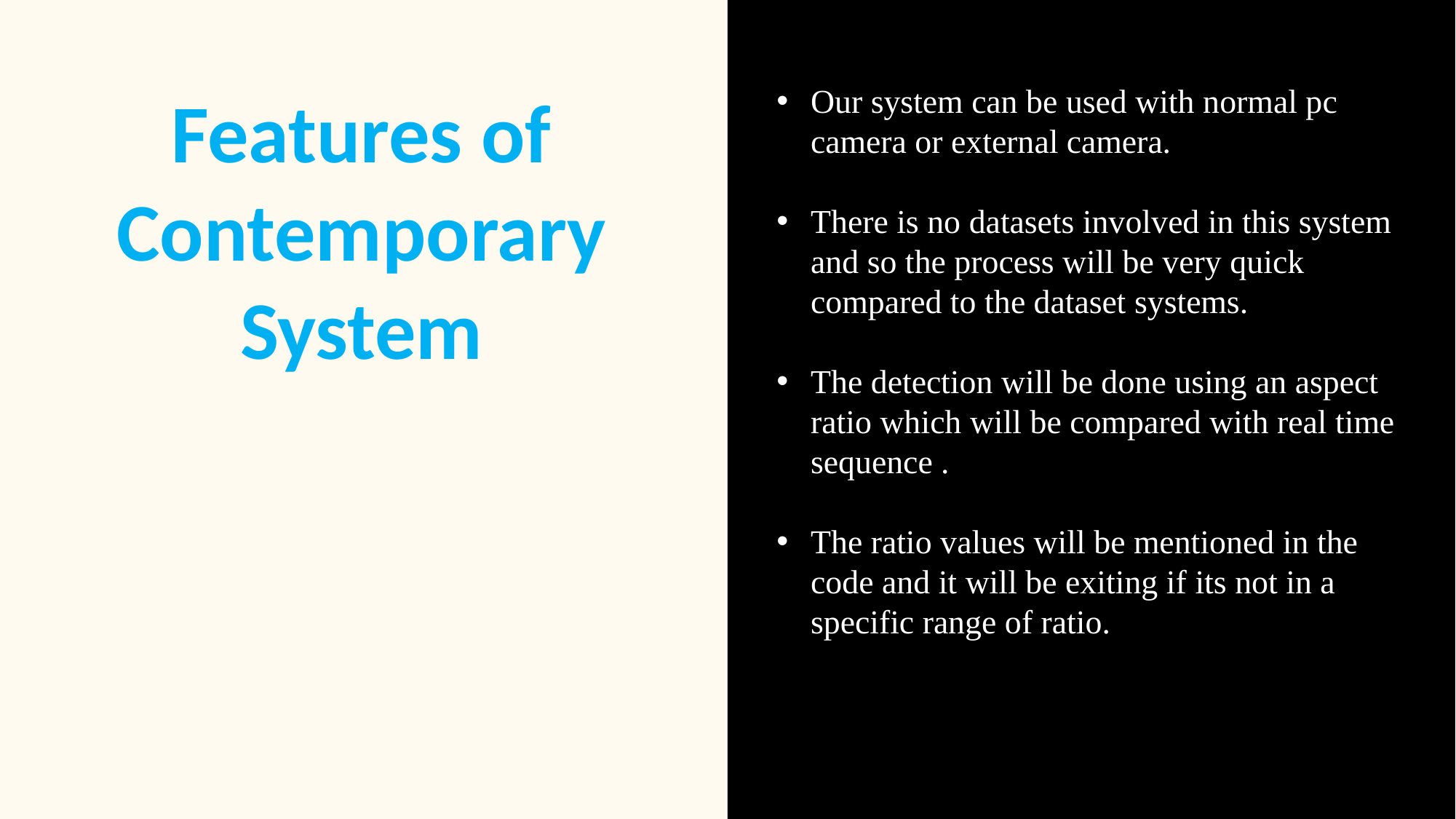

Our system can be used with normal pc camera or external camera.

There is no datasets involved in this system and so the process will be very quick compared to the dataset systems.

The detection will be done using an aspect ratio which will be compared with real time sequence .

The ratio values will be mentioned in the code and it will be exiting if its not in a specific range of ratio.

Features of Contemporary System